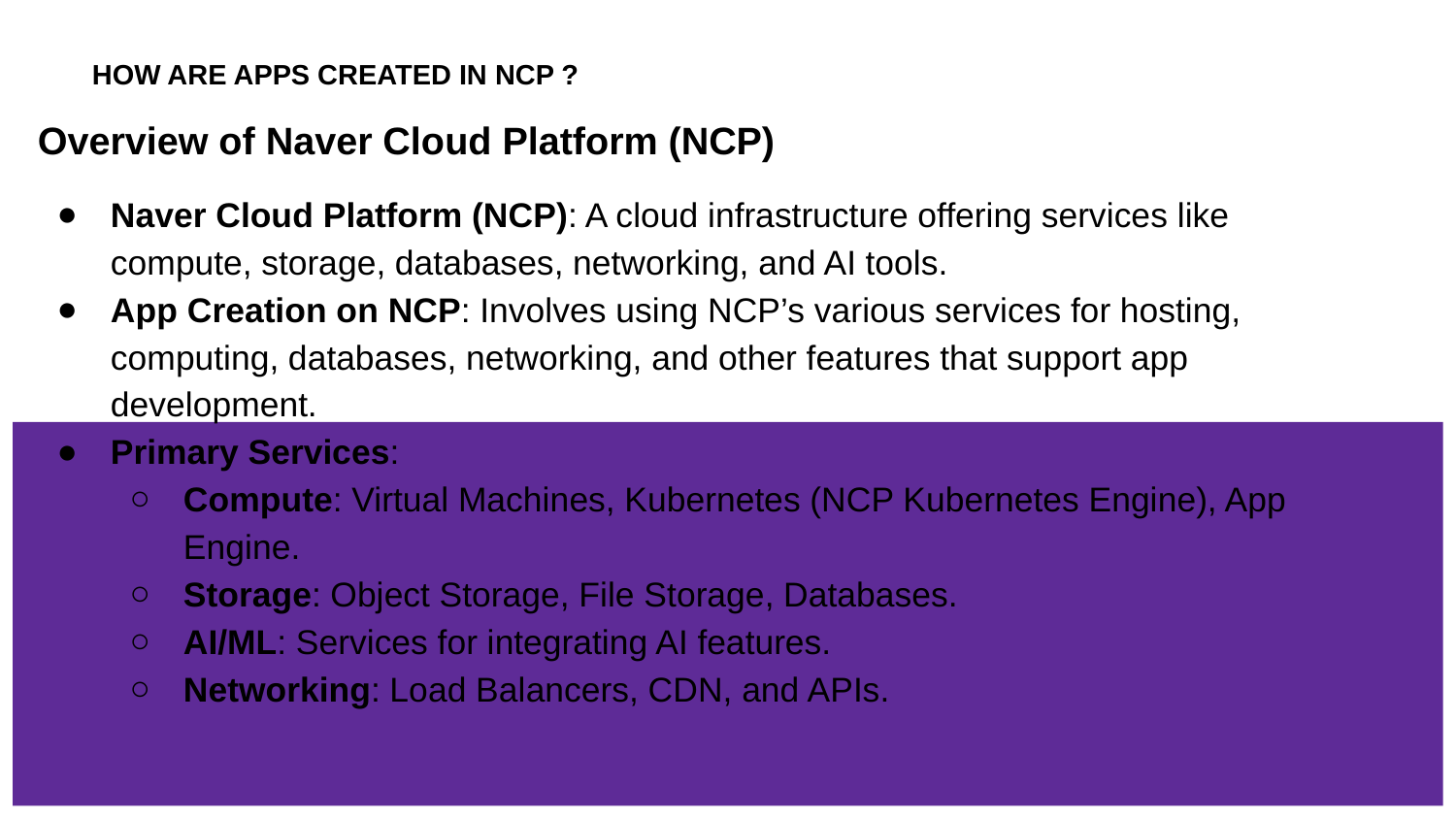

# HOW ARE APPS CREATED IN NCP ?
Overview of Naver Cloud Platform (NCP)
Naver Cloud Platform (NCP): A cloud infrastructure offering services like compute, storage, databases, networking, and AI tools.
App Creation on NCP: Involves using NCP’s various services for hosting, computing, databases, networking, and other features that support app development.
Primary Services:
Compute: Virtual Machines, Kubernetes (NCP Kubernetes Engine), App Engine.
Storage: Object Storage, File Storage, Databases.
AI/ML: Services for integrating AI features.
Networking: Load Balancers, CDN, and APIs.